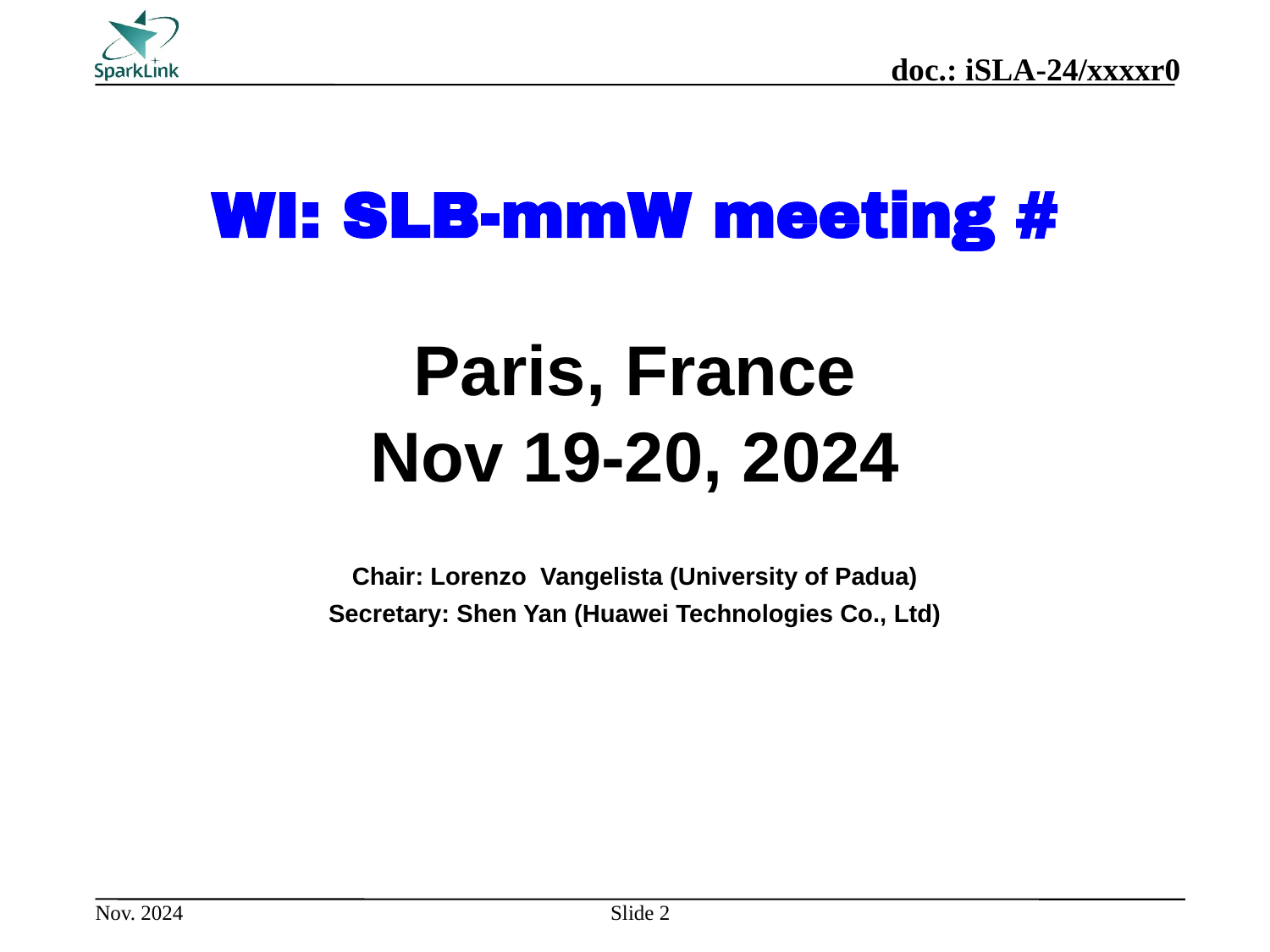

# WI: SLB-mmW meeting #
Paris, France
Nov 19-20, 2024

Chair: Lorenzo  Vangelista (University of Padua)
Secretary: Shen Yan (Huawei Technologies Co., Ltd)

Slide 2